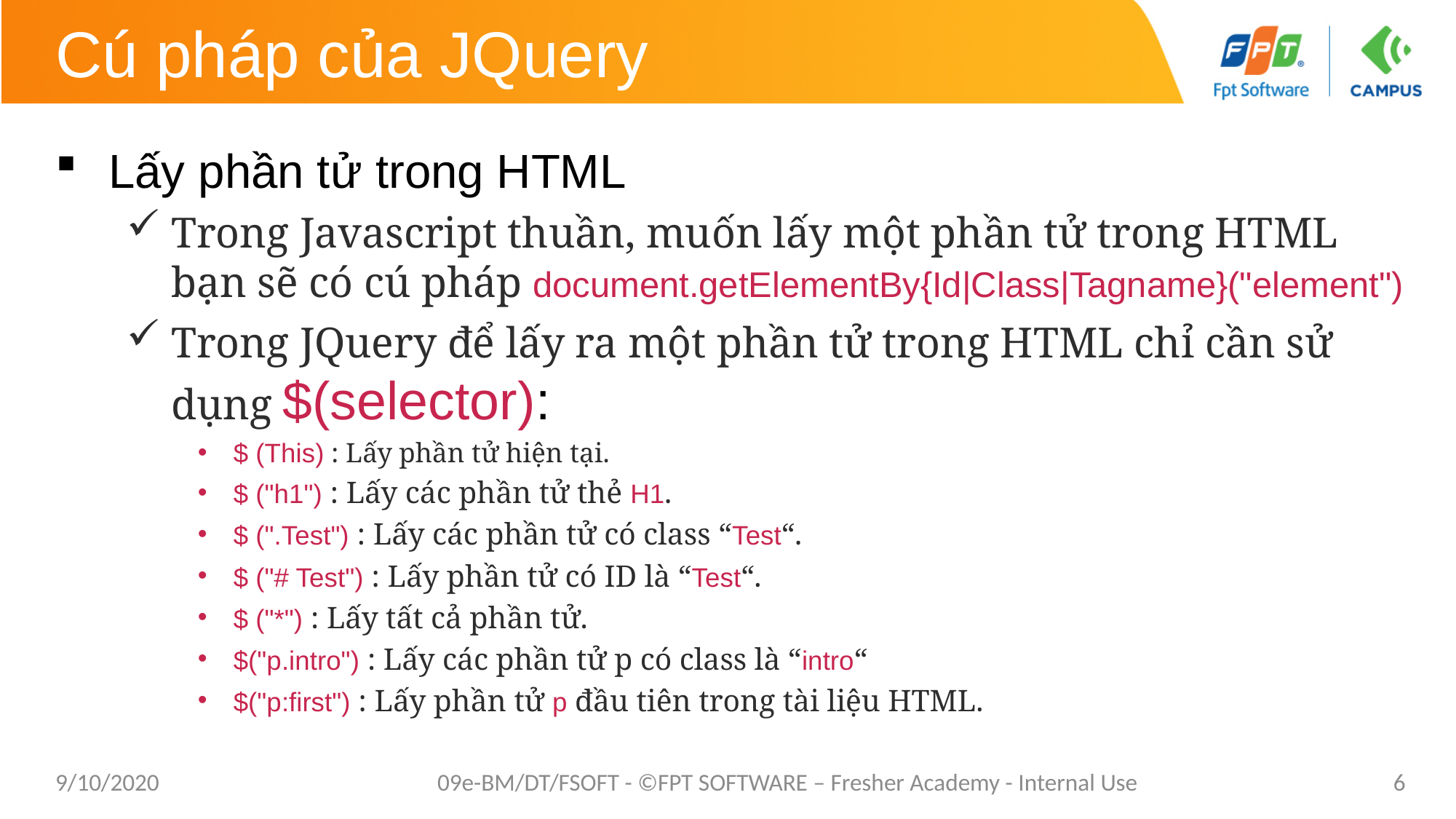

# Cú pháp của JQuery
Lấy phần tử trong HTML
Trong Javascript thuần, muốn lấy một phần tử trong HTML bạn sẽ có cú pháp document.getElementBy{Id|Class|Tagname}("element")
Trong JQuery để lấy ra một phần tử trong HTML chỉ cần sử dụng $(selector):
$ (This) : Lấy phần tử hiện tại.
$ ("h1") : Lấy các phần tử thẻ H1.
$ (".Test") : Lấy các phần tử có class “Test“.
$ ("# Test") : Lấy phần tử có ID là “Test“.
$ ("*") : Lấy tất cả phần tử.
$("p.intro") : Lấy các phần tử p có class là “intro“
$("p:first") : Lấy phần tử p đầu tiên trong tài liệu HTML.

9/10/2020
09e-BM/DT/FSOFT - ©FPT SOFTWARE – Fresher Academy - Internal Use
6